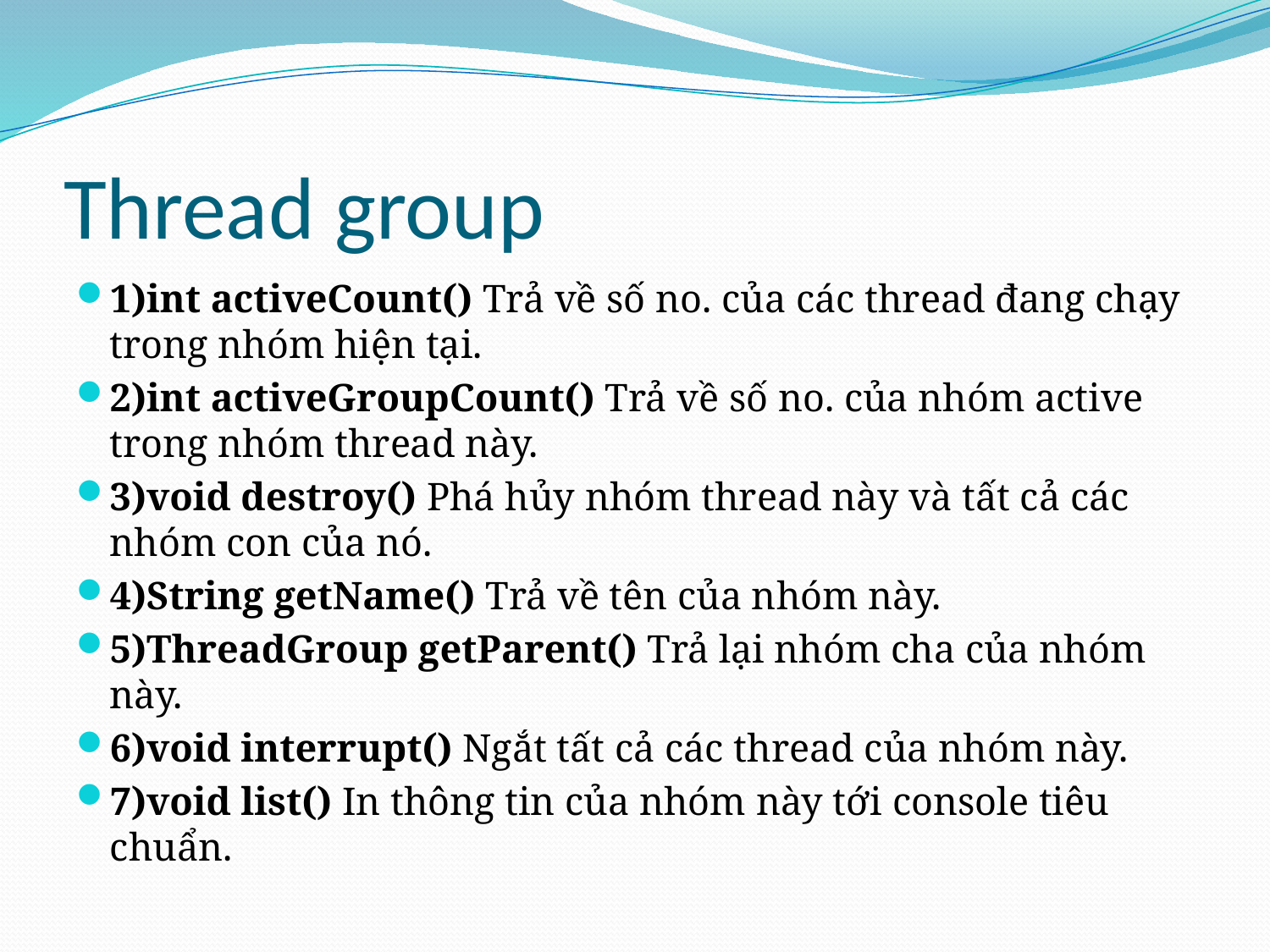

# Thread group
1)int activeCount() Trả về số no. của các thread đang chạy trong nhóm hiện tại.
2)int activeGroupCount() Trả về số no. của nhóm active trong nhóm thread này.
3)void destroy() Phá hủy nhóm thread này và tất cả các nhóm con của nó.
4)String getName() Trả về tên của nhóm này.
5)ThreadGroup getParent() Trả lại nhóm cha của nhóm này.
6)void interrupt() Ngắt tất cả các thread của nhóm này.
7)void list() In thông tin của nhóm này tới console tiêu chuẩn.